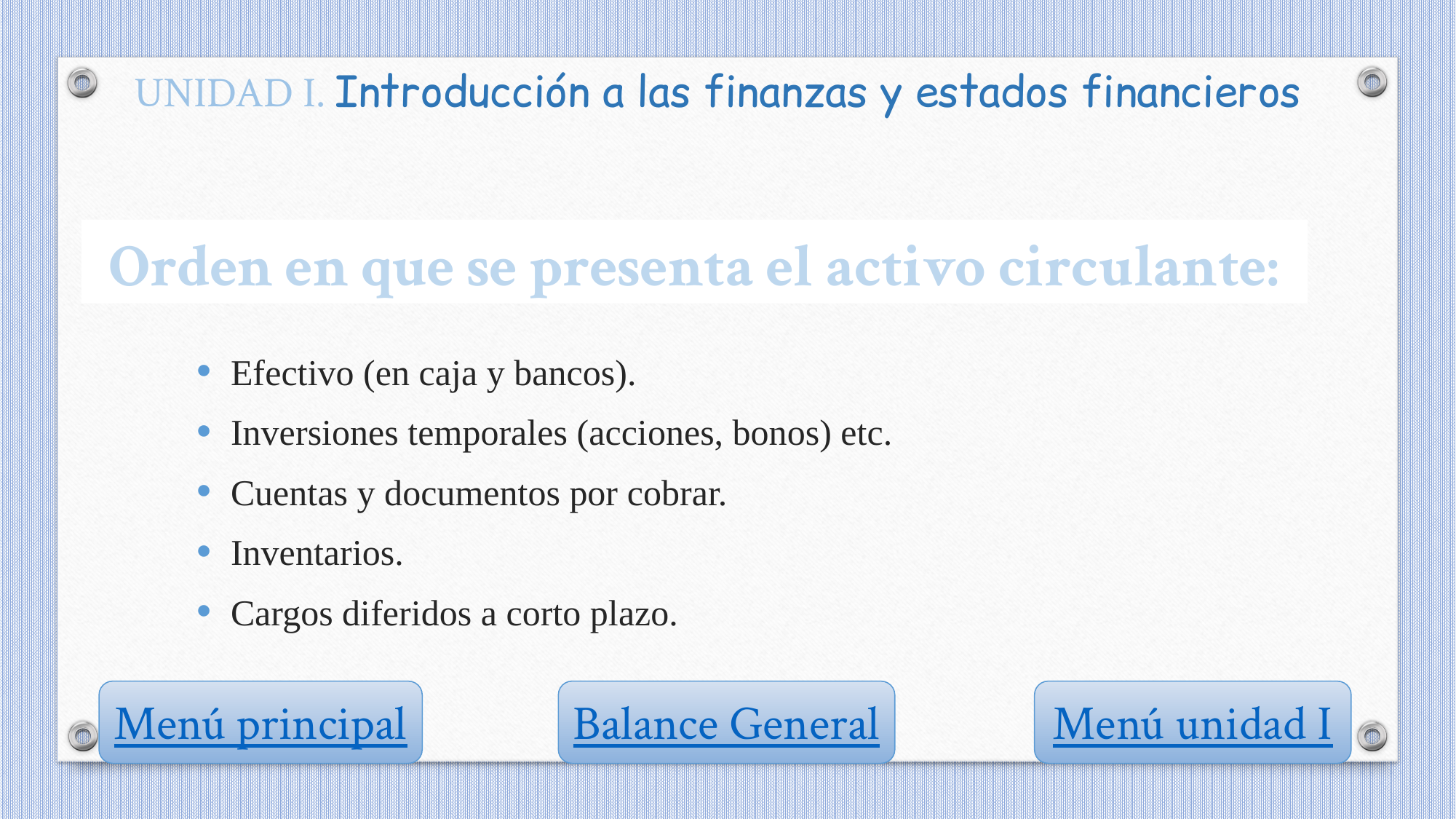

UNIDAD I. Introducción a las finanzas y estados financieros
Orden en que se presenta el activo circulante:
Efectivo (en caja y bancos).
Inversiones temporales (acciones, bonos) etc.
Cuentas y documentos por cobrar.
Inventarios.
Cargos diferidos a corto plazo.

Menú principal
Balance General
Menú unidad I